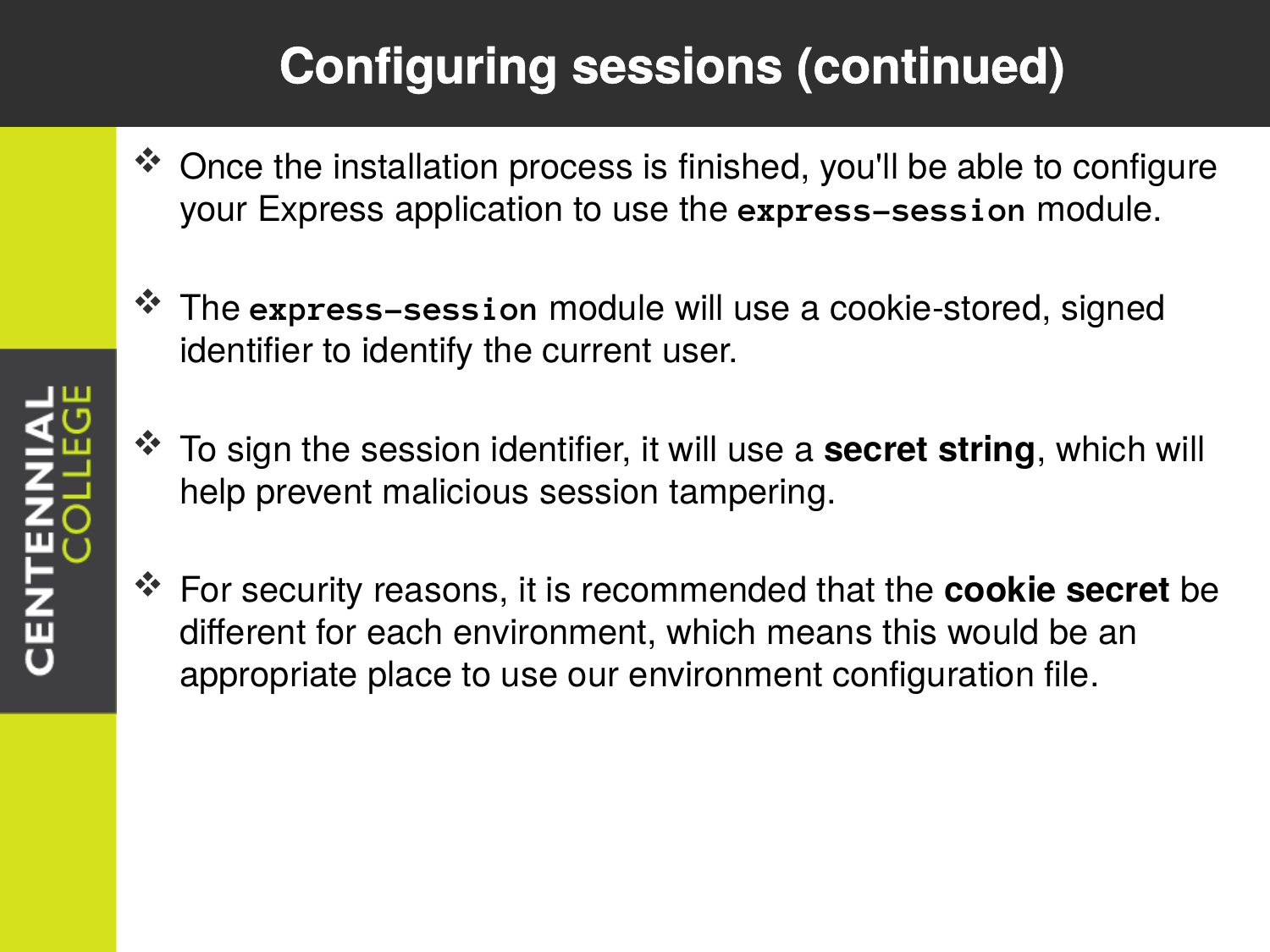

# Configuring sessions (continued)
Once the installation process is finished, you'll be able to configure your Express application to use the express-session module.

The express-session module will use a cookie-stored, signed identifier to identify the current user.

To sign the session identifier, it will use a secret string, which will help prevent malicious session tampering.

For security reasons, it is recommended that the cookie secret be different for each environment, which means this would be an appropriate place to use our environment configuration file.